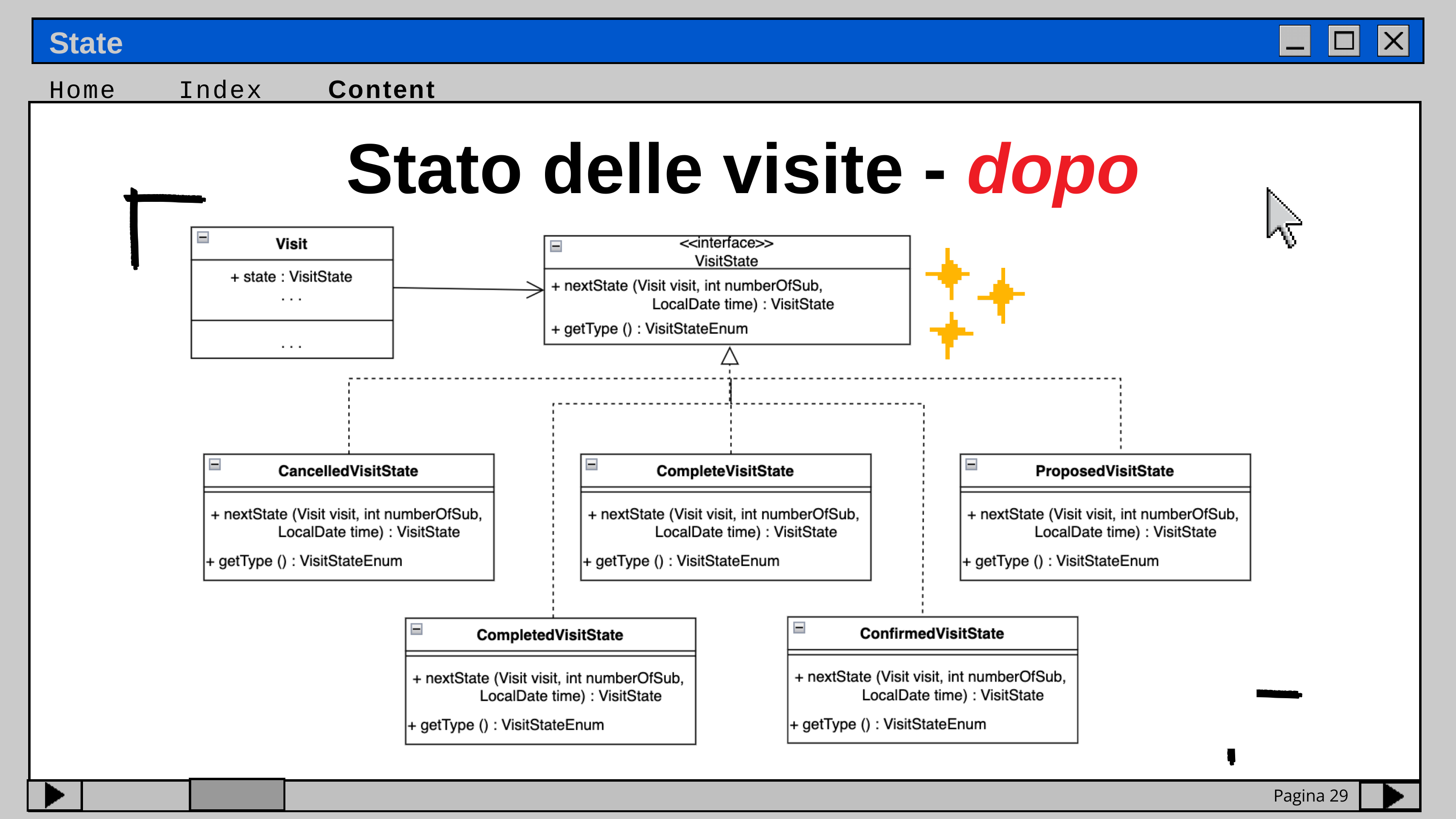

State

Home
Index
Content

Stato delle visite - dopo

Pagina 29